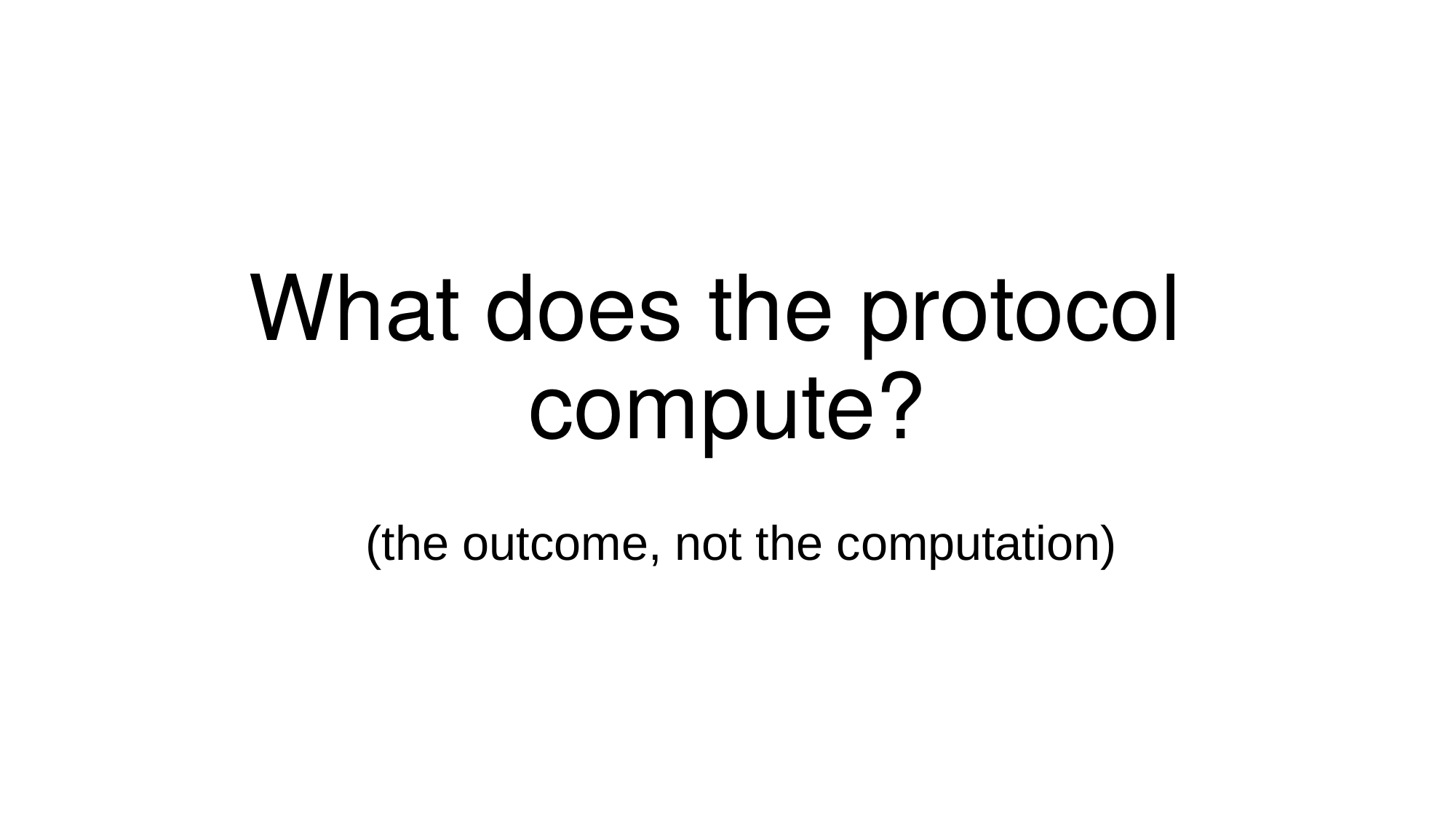

# What does the protocol compute?
(the outcome, not the computation)